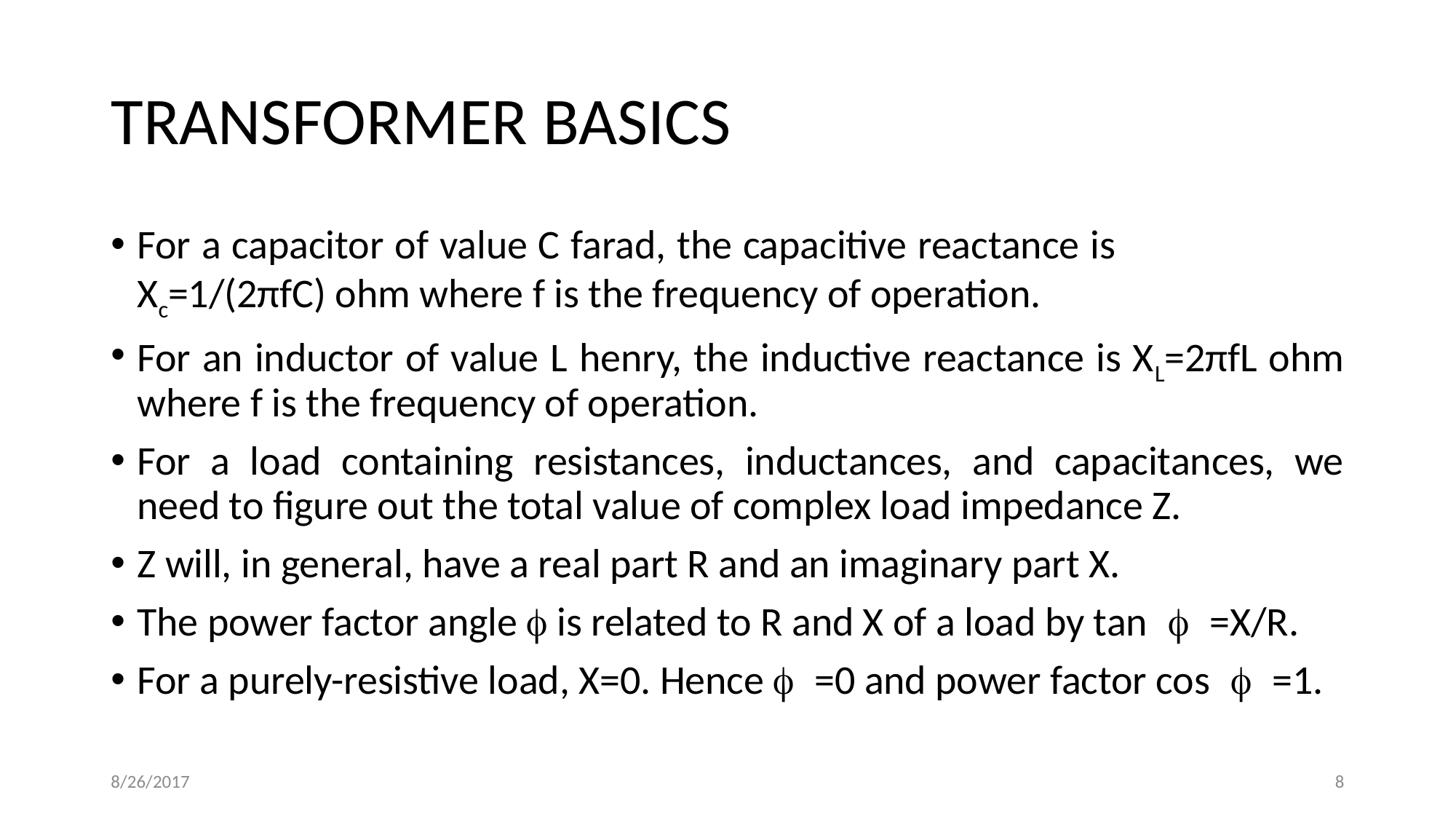

# TRANSFORMER BASICS
For a capacitor of value C farad, the capacitive reactance is                      Xc=1/(2πfC) ohm where f is the frequency of operation.
For an inductor of value L henry, the inductive reactance is XL=2πfL ohm where f is the frequency of operation.
For a load containing resistances, inductances, and capacitances, we need to figure out the total value of complex load impedance Z.
Z will, in general, have a real part R and an imaginary part X.
The power factor angle φ is related to R and X of a load by tan φ =X/R.
For a purely-resistive load, X=0. Hence φ =0 and power factor cos φ =1.

8/26/2017
8